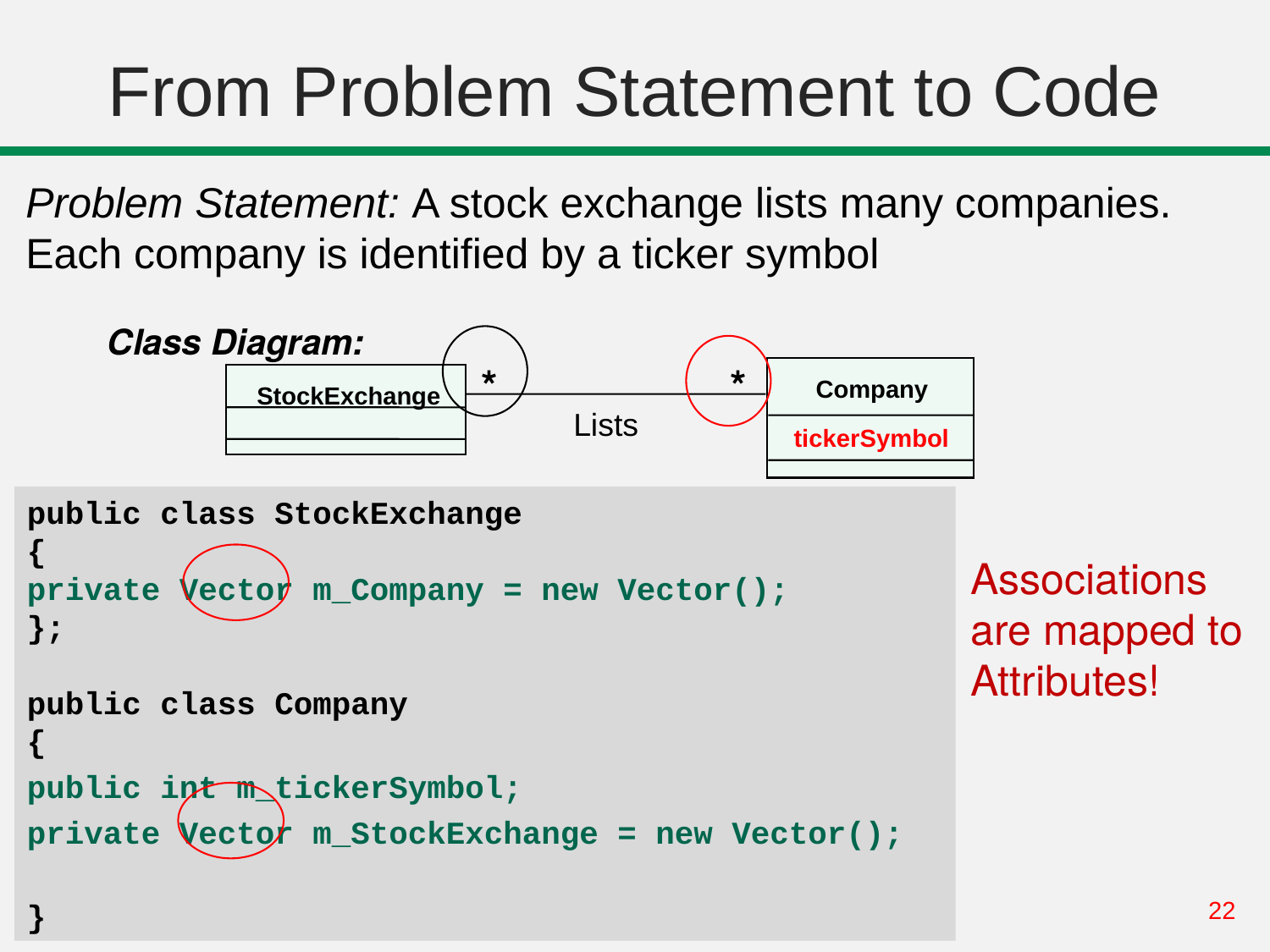

# From Problem Statement to Code
Problem Statement: A stock exchange lists many companies. Each company is identified by a ticker symbol
Class Diagram:

*
*

Company
StockExchange

Lists

tickerSymbol

public class StockExchange
{
private Vector m_Company = new Vector();
};

public class Company
{
public int m_tickerSymbol;
private Vector m_StockExchange = new Vector();

}

Associations
are mapped to
Attributes!